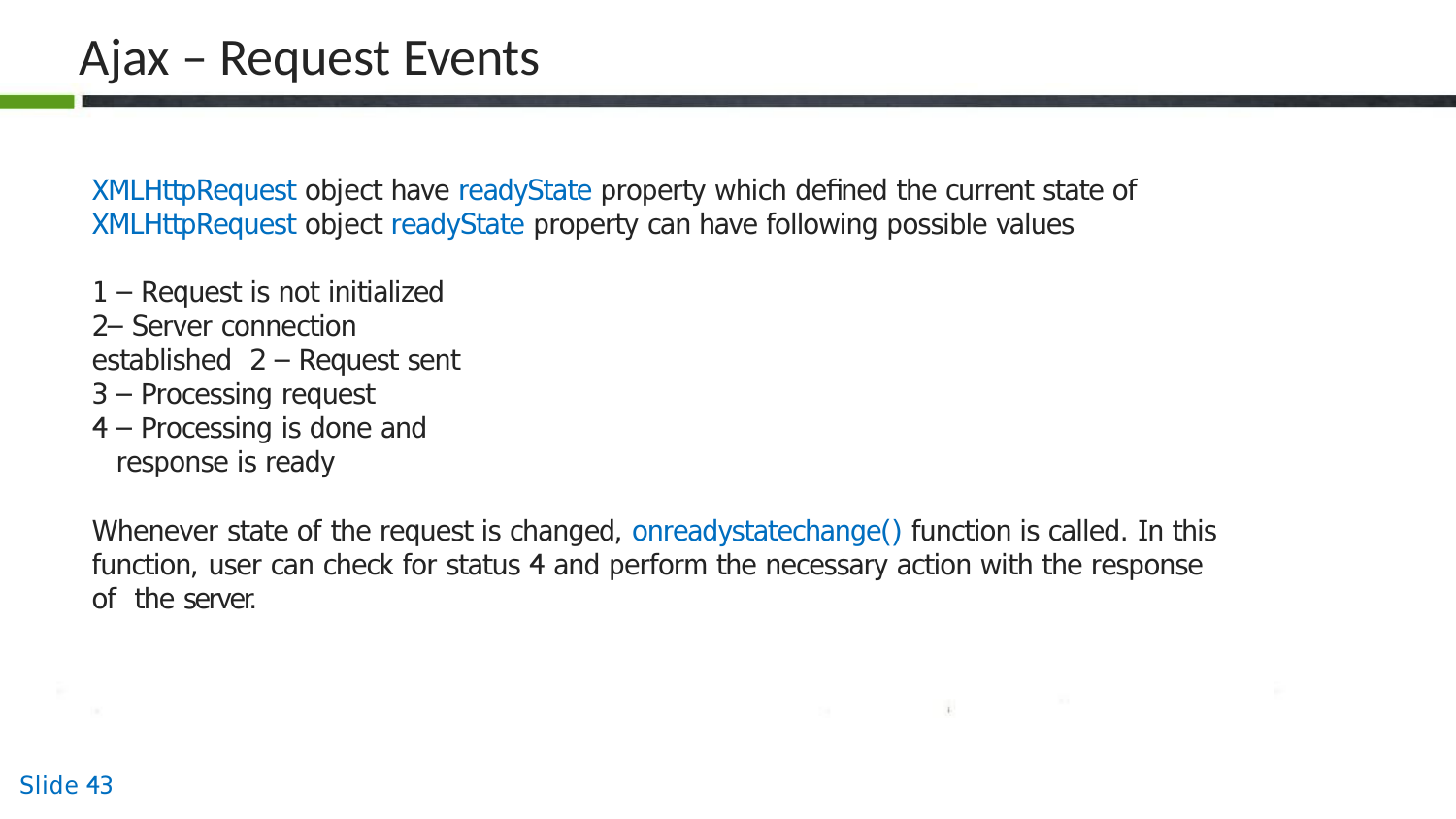

# Ajax – Request Events

XMLHttpRequest object have readyState property which defined the current state of
XMLHttpRequest object readyState property can have following possible values

1 – Request is not initialized
2– Server connection established  2 – Request sent
– Processing request
– Processing is done and response is ready

Whenever state of the request is changed, onreadystatechange() function is called. In this  function, user can check for status 4 and perform the necessary action with the response of  the server.
Slide 43